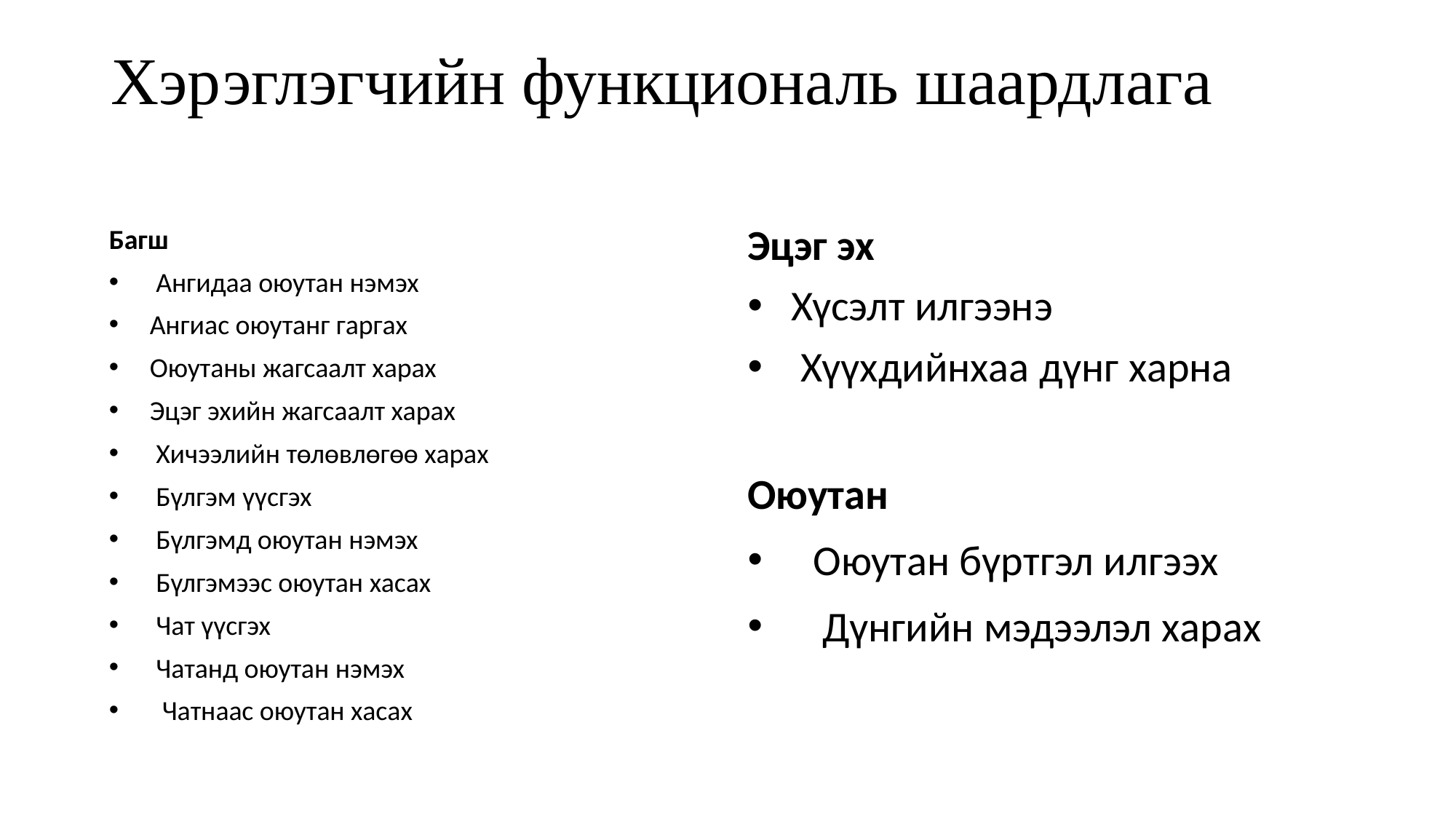

# Хэрэглэгчийн функциональ шаардлага
Багш
   Ангидаа оюутан нэмэх
  Ангиас оюутанг гаргах
  Оюутаны жагсаалт харах
  Эцэг эхийн жагсаалт харах
   Хичээлийн төлөвлөгөө харах
   Бүлгэм үүсгэх
   Бүлгэмд оюутан нэмэх
   Бүлгэмээс оюутан хасах
   Чат үүсгэх
   Чатанд оюутан нэмэх
    Чатнаас оюутан хасах

Эцэг эх
Хүсэлт илгээнэ
 Хүүхдийнхаа дүнг харна

Оюутан
Оюутан бүртгэл илгээх
 Дүнгийн мэдээлэл харах